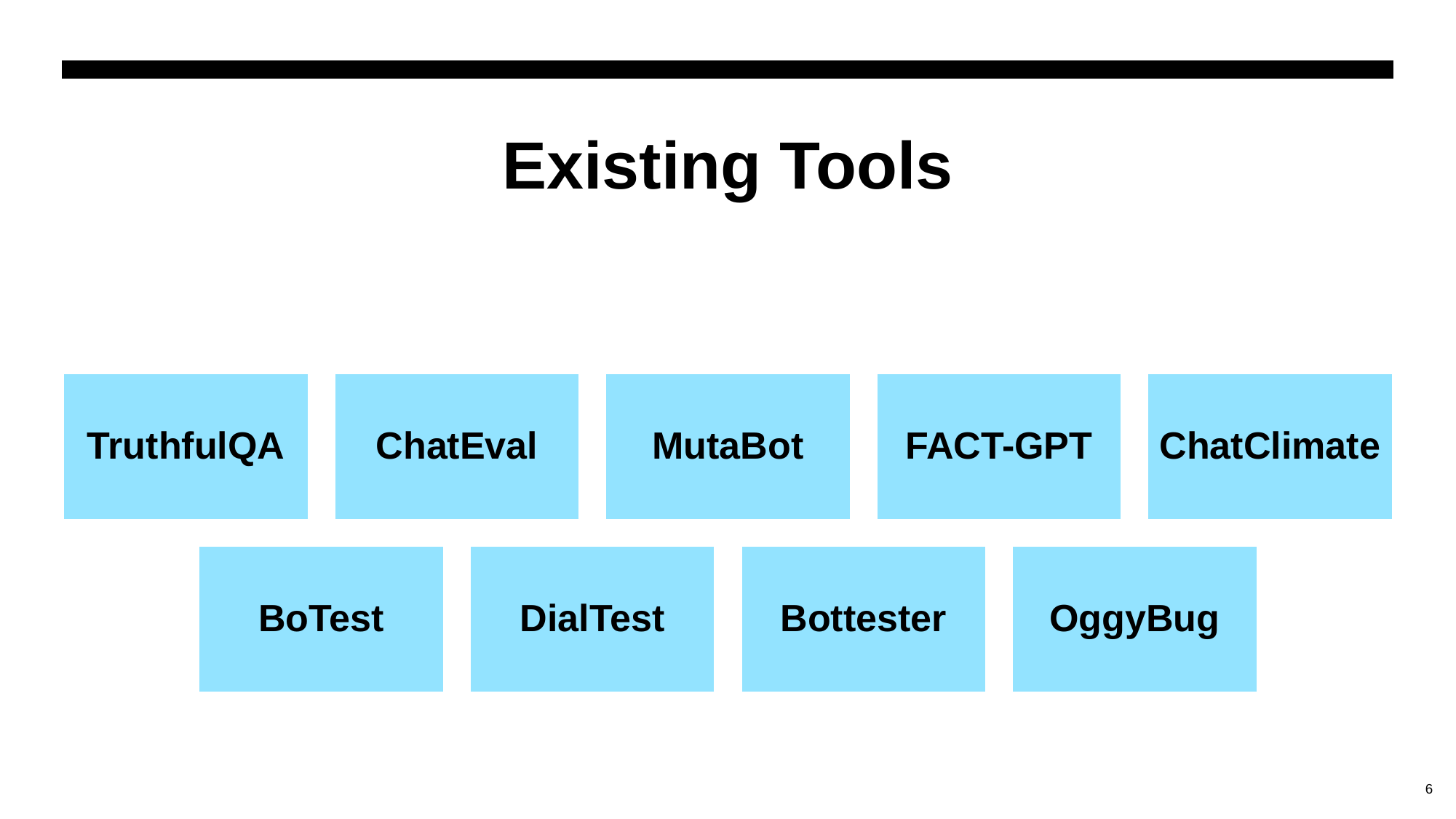

# Existing Tools
TruthfulQA
ChatEval
MutaBot
FACT-GPT
ChatClimate
BoTest
DialTest
Bottester
OggyBug
6